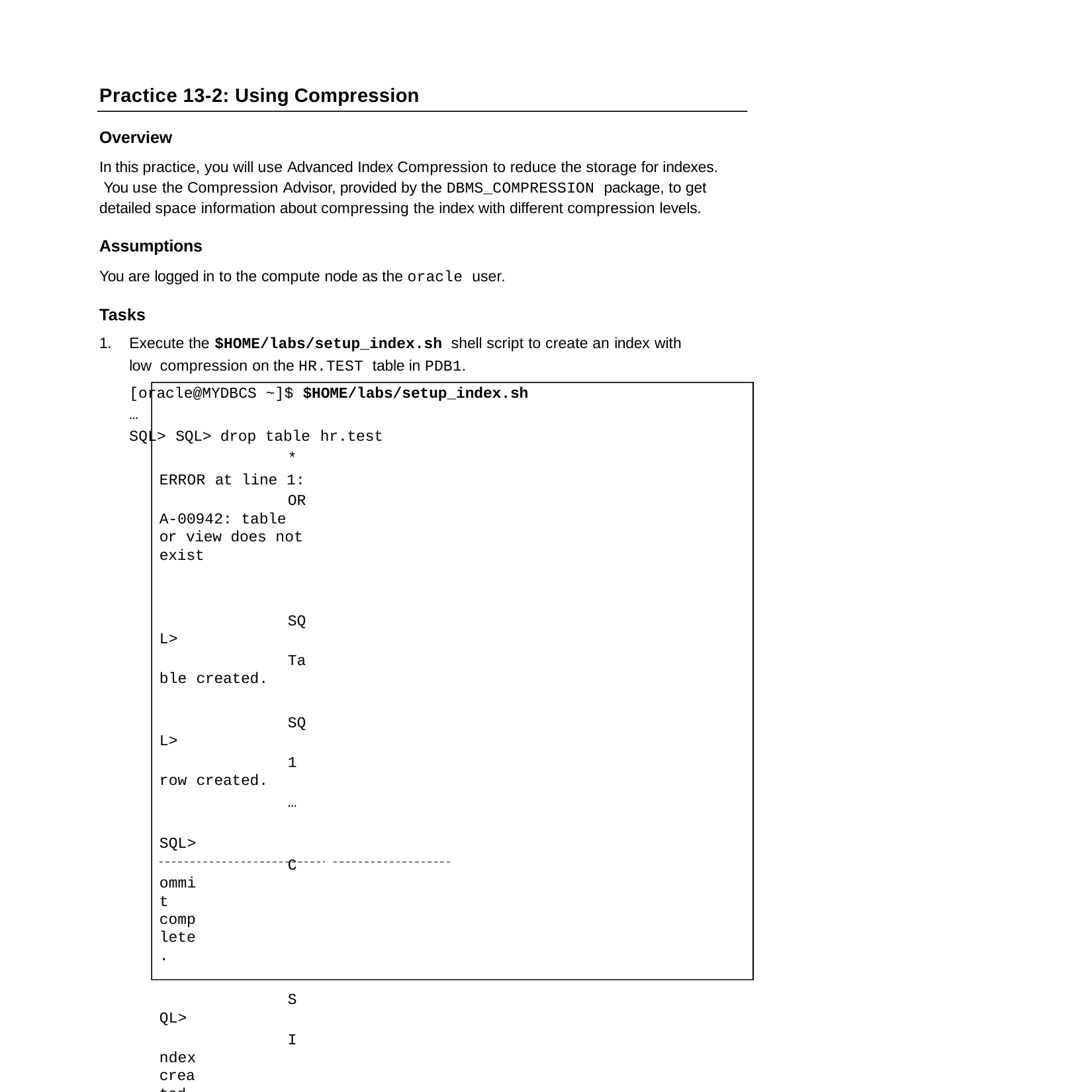

Practice 13-2: Using Compression

Overview
In this practice, you will use Advanced Index Compression to reduce the storage for indexes.  You use the Compression Advisor, provided by the DBMS_COMPRESSION package, to get  detailed space information about compressing the index with different compression levels.

Assumptions
You are logged in to the compute node as the oracle user.

Tasks
1.	Execute the $HOME/labs/setup_index.sh shell script to create an index with low  compression on the HR.TEST table in PDB1.
[oracle@MYDBCS ~]$ $HOME/labs/setup_index.sh
…
SQL> SQL> drop table hr.test
*  ERROR at line 1:
ORA-00942: table or view does not exist

SQL>
Table created.

SQL>
1 row created.
…  SQL>
Commit complete.

SQL>
Index created.

SQL> SQL>	2
INDEX_NAME	COMPRESSION

I_TEST	DISABLED

SQL> Disconnected from Oracle Database 19c Enterprise Edition
…
[oracle@MYDBCS ~]$